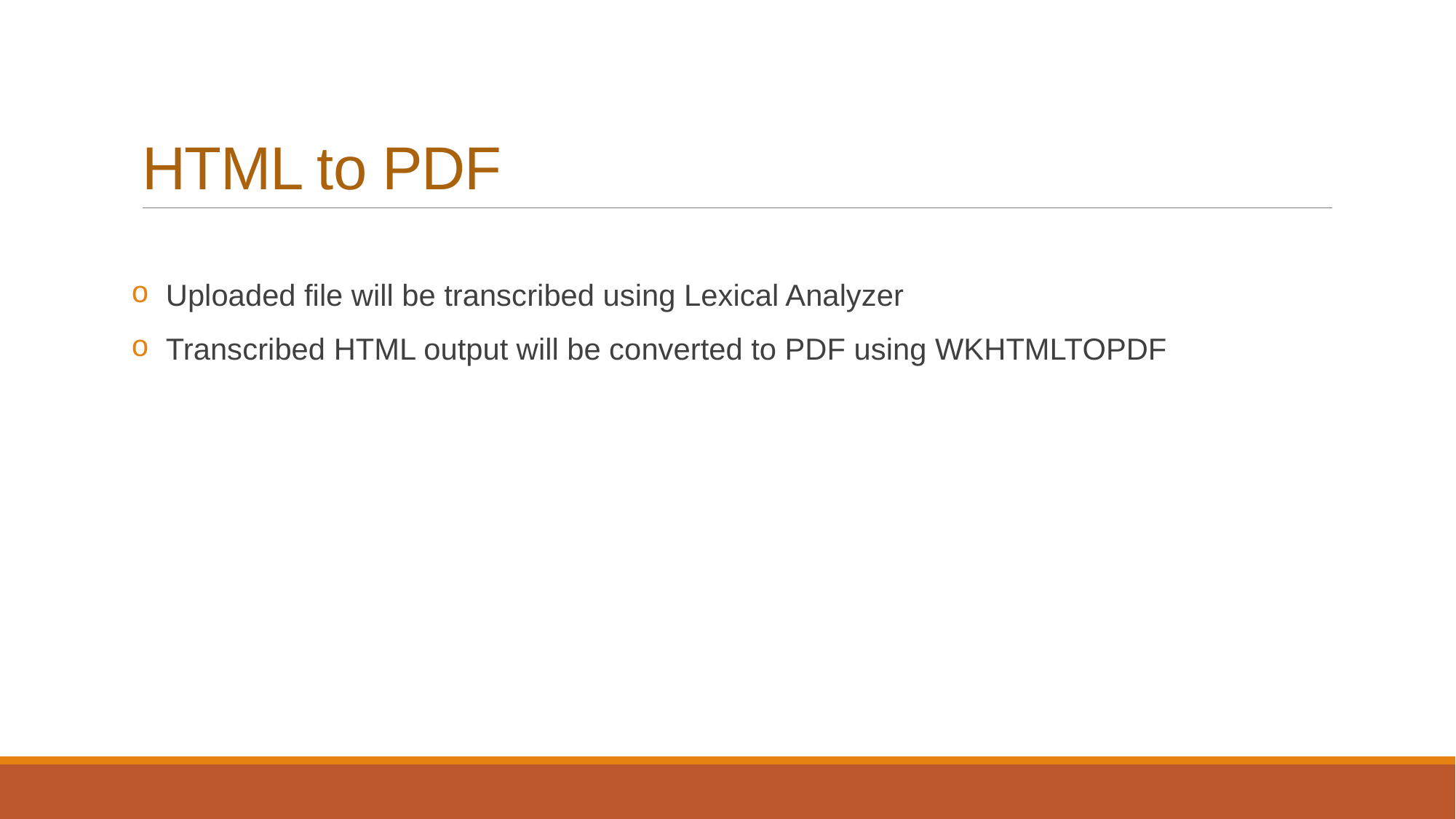

# HTML to PDF

  Uploaded file will be transcribed using Lexical Analyzer
  Transcribed HTML output will be converted to PDF using WKHTMLTOPDF